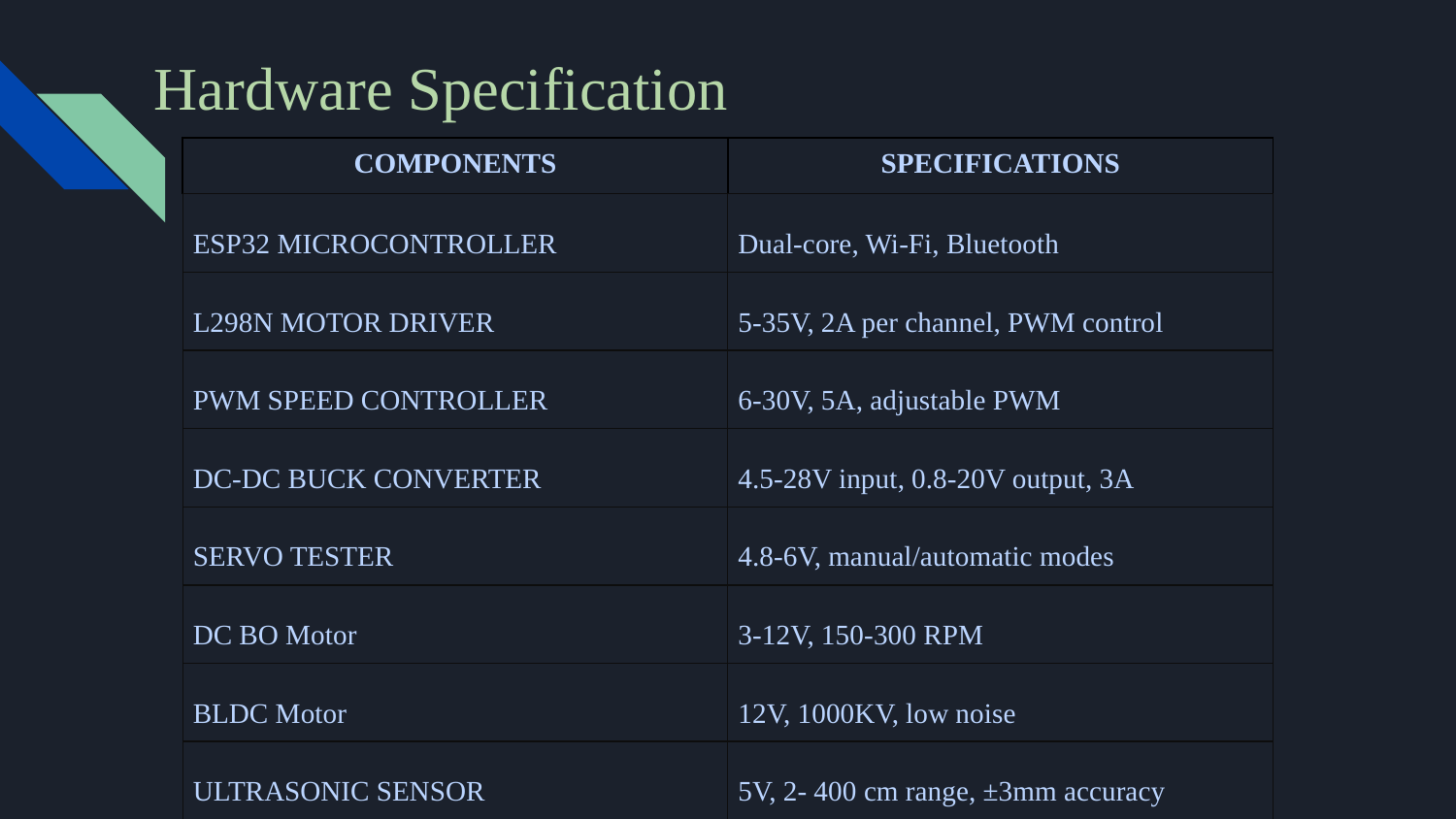

Hardware Specification
| COMPONENTS | SPECIFICATIONS |
| --- | --- |
| ESP32 MICROCONTROLLER | Dual-core, Wi-Fi, Bluetooth |
| L298N MOTOR DRIVER | 5-35V, 2A per channel, PWM control |
| PWM SPEED CONTROLLER | 6-30V, 5A, adjustable PWM |
| DC-DC BUCK CONVERTER | 4.5-28V input, 0.8-20V output, 3A |
| SERVO TESTER | 4.8-6V, manual/automatic modes |
| DC BO Motor | 3-12V, 150-300 RPM |
| BLDC Motor | 12V, 1000KV, low noise |
| ULTRASONIC SENSOR | 5V, 2- 400 cm range, ±3mm accuracy |
| IR SENSOR | 3.3-5V, 2-30cm range |
| LI-PO BATTERY | 11.1V, 2200mAh, 25C discharge rate |